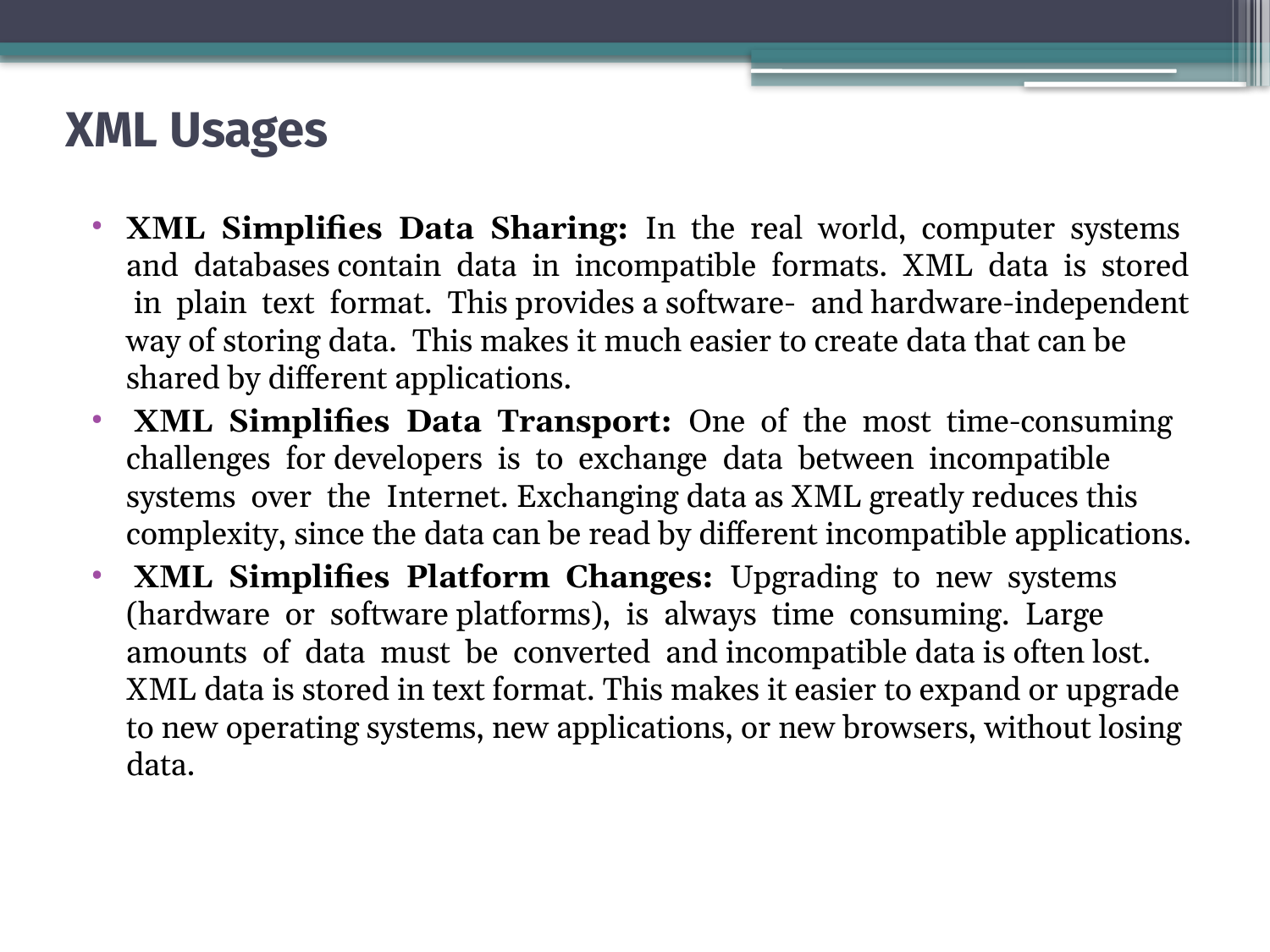

# XML Usages
XML  Simplifies  Data  Sharing:  In  the  real  world,  computer  systems  and  databases contain  data  in  incompatible  formats.  XML  data  is  stored  in  plain  text  format.  This provides a software-  and hardware-independent way of storing data.  This makes it much easier to create data that can be shared by different applications.
 XML  Simplifies  Data  Transport:  One  of  the  most  time-consuming  challenges  for developers  is  to  exchange  data  between  incompatible  systems  over  the  Internet. Exchanging data as XML greatly reduces this complexity, since the data can be read by different incompatible applications.
 XML  Simplifies  Platform  Changes:  Upgrading  to  new  systems  (hardware  or  software platforms),  is  always  time  consuming.  Large  amounts  of  data  must  be  converted  and incompatible data is often lost.  XML data is stored in text format. This makes it easier to expand or upgrade to new operating systems, new applications, or new browsers, without losing data.